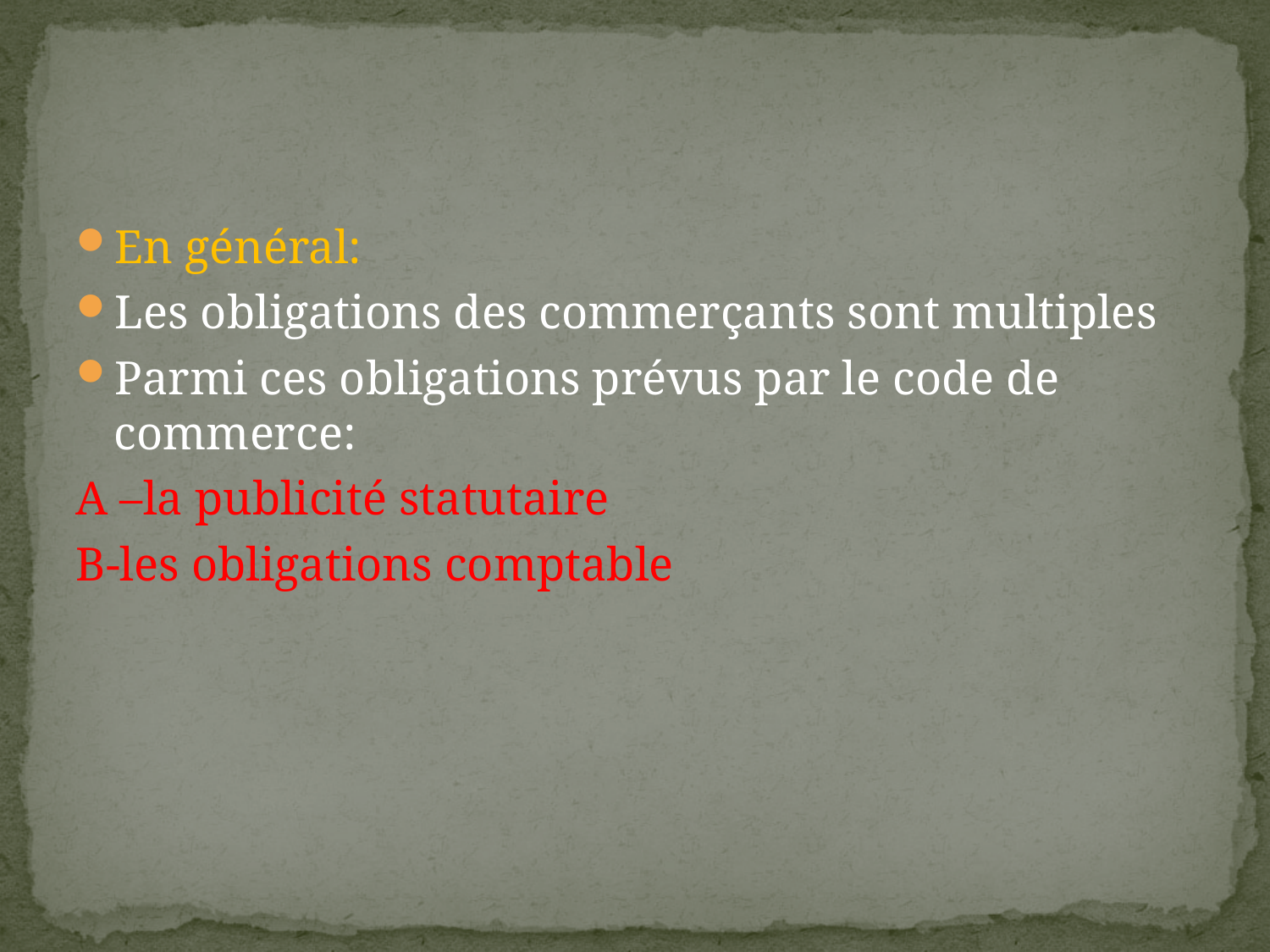

#
En général:
Les obligations des commerçants sont multiples
Parmi ces obligations prévus par le code de commerce:
A –la publicité statutaire
B-les obligations comptable